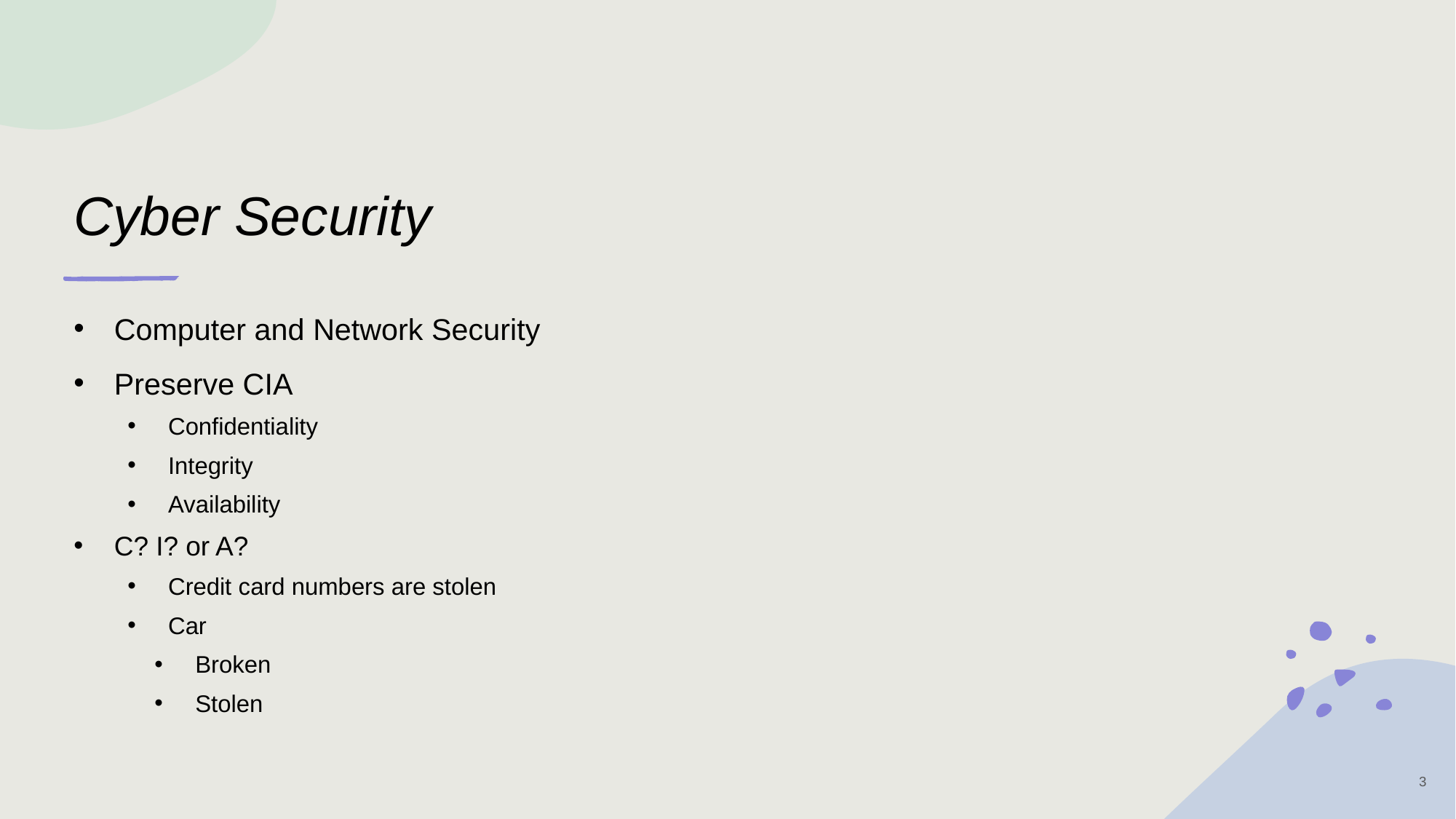

# Cyber Security
Computer and Network Security
Preserve CIA
Confidentiality
Integrity
Availability
C? I? or A?
Credit card numbers are stolen
Car
Broken
Stolen

3